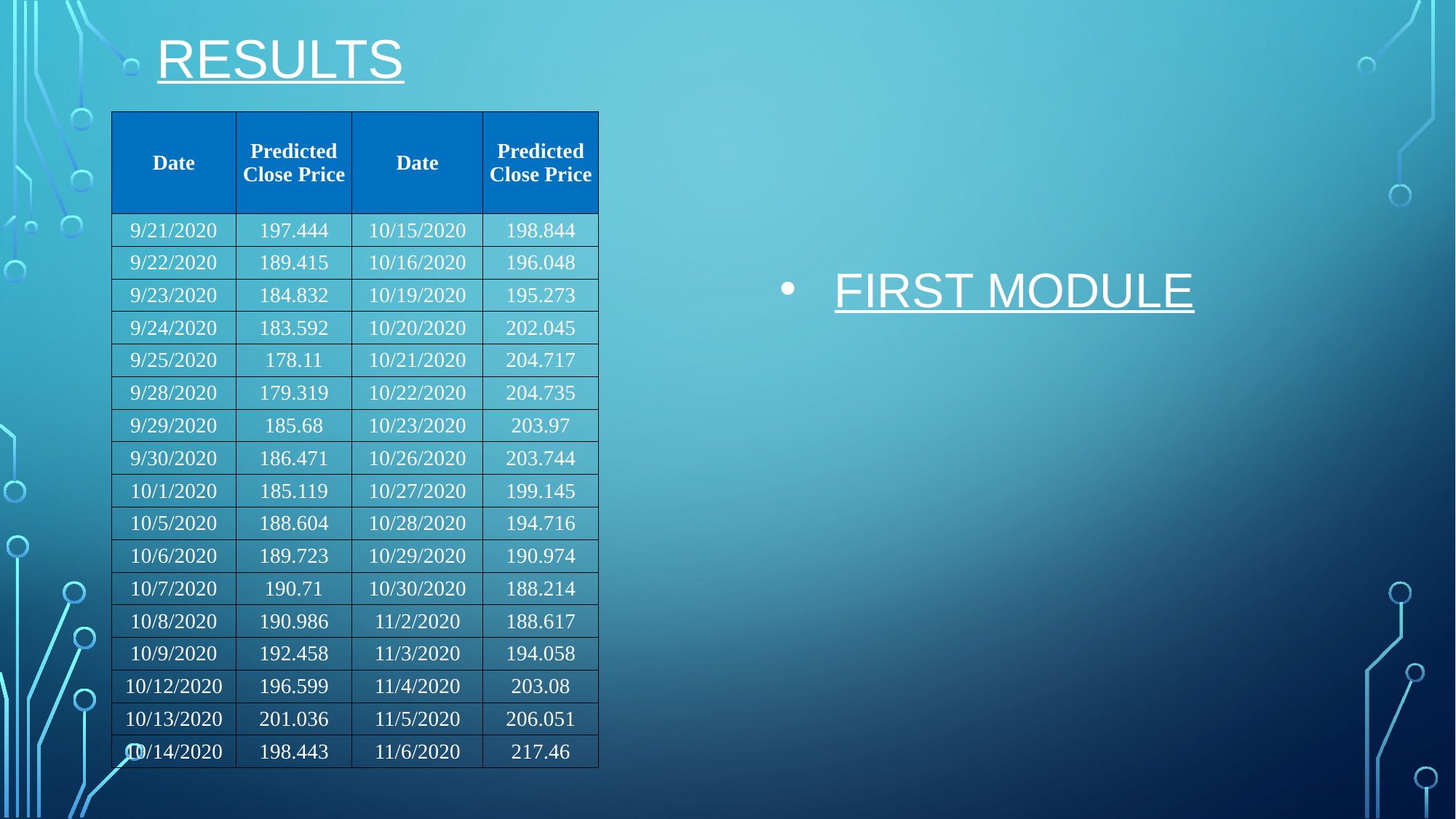

# results
| Date | Predicted Close Price | Date | Predicted Close Price |
| --- | --- | --- | --- |
| 9/21/2020 | 197.444 | 10/15/2020 | 198.844 |
| 9/22/2020 | 189.415 | 10/16/2020 | 196.048 |
| 9/23/2020 | 184.832 | 10/19/2020 | 195.273 |
| 9/24/2020 | 183.592 | 10/20/2020 | 202.045 |
| 9/25/2020 | 178.11 | 10/21/2020 | 204.717 |
| 9/28/2020 | 179.319 | 10/22/2020 | 204.735 |
| 9/29/2020 | 185.68 | 10/23/2020 | 203.97 |
| 9/30/2020 | 186.471 | 10/26/2020 | 203.744 |
| 10/1/2020 | 185.119 | 10/27/2020 | 199.145 |
| 10/5/2020 | 188.604 | 10/28/2020 | 194.716 |
| 10/6/2020 | 189.723 | 10/29/2020 | 190.974 |
| 10/7/2020 | 190.71 | 10/30/2020 | 188.214 |
| 10/8/2020 | 190.986 | 11/2/2020 | 188.617 |
| 10/9/2020 | 192.458 | 11/3/2020 | 194.058 |
| 10/12/2020 | 196.599 | 11/4/2020 | 203.08 |
| 10/13/2020 | 201.036 | 11/5/2020 | 206.051 |
| 10/14/2020 | 198.443 | 11/6/2020 | 217.46 |
FIRST MODULE